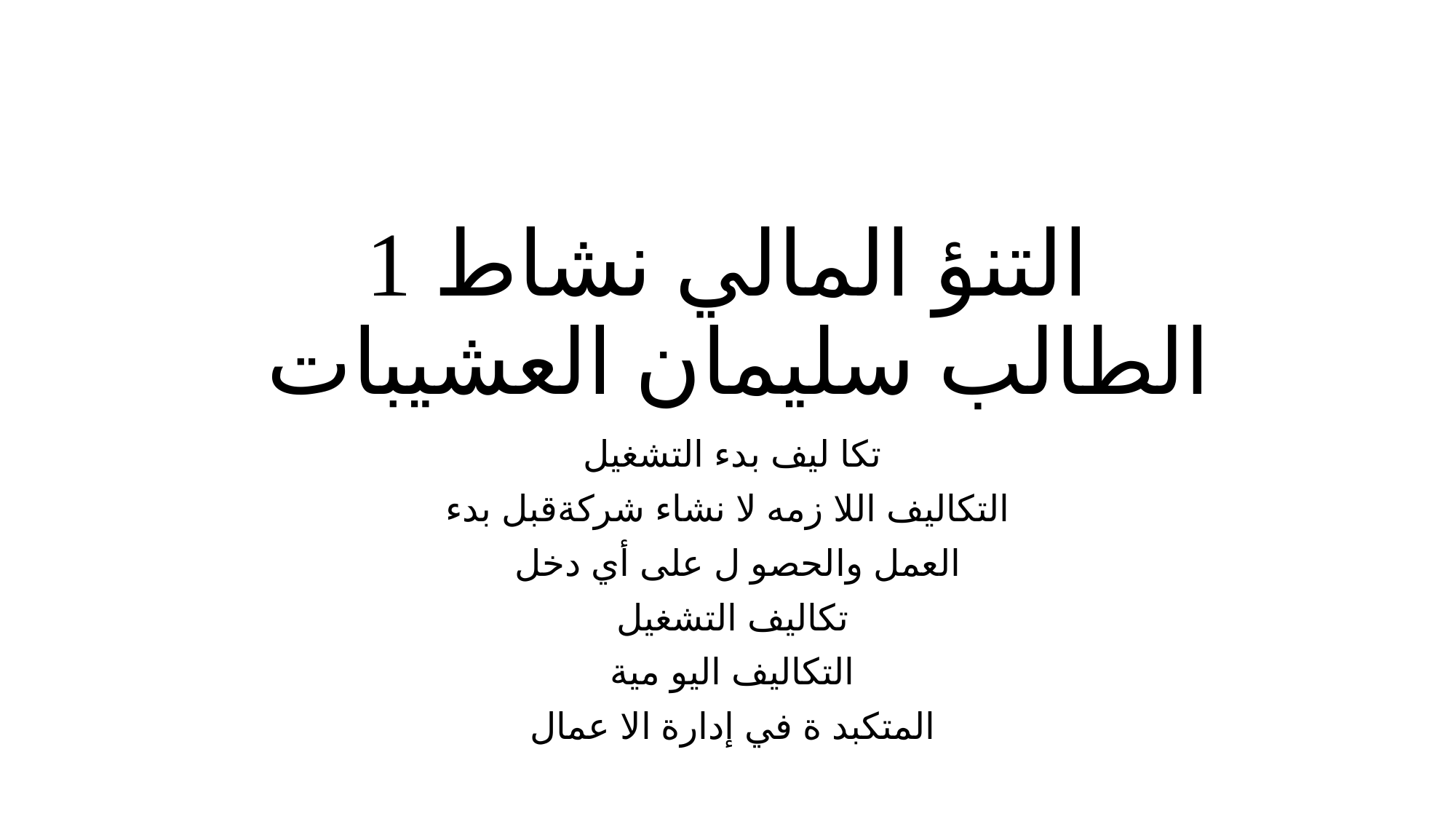

# التنؤ المالي نشاط 1 الطالب سليمان العشيبات
تكا ليف بدء التشغيل
التكاليف اللا زمه لا نشاء شركةقبل بدء
العمل والحصو ل على أي دخل
تكاليف التشغيل
التكاليف اليو مية
المتكبد ة في إدارة الا عمال